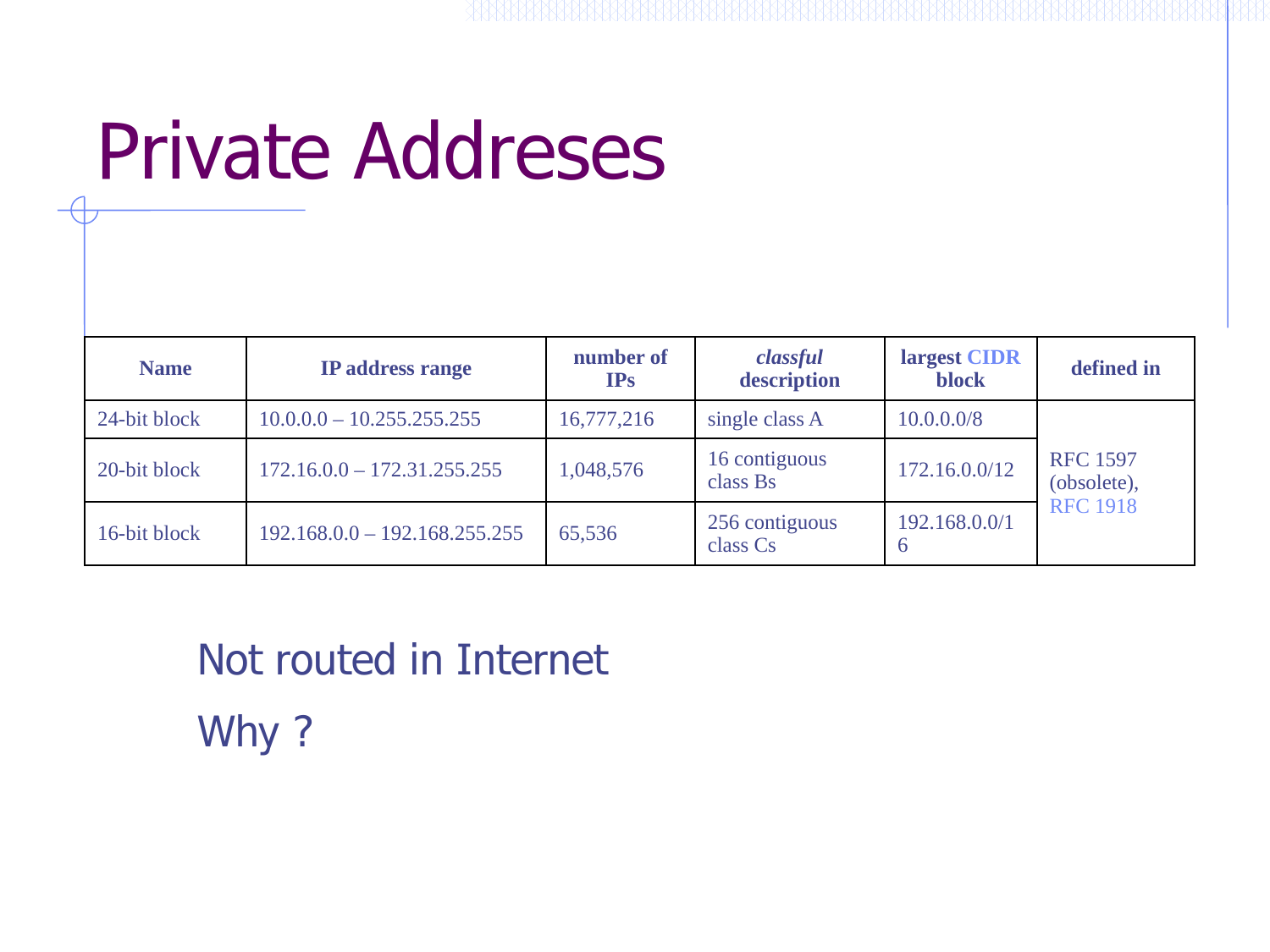

# Private Addreses
| Name | IP address range | number of IPs | classful description | largest CIDR block | defined in |
| --- | --- | --- | --- | --- | --- |
| 24-bit block | 10.0.0.0 – 10.255.255.255 | 16,777,216 | single class A | 10.0.0.0/8 | RFC 1597 (obsolete), RFC 1918 |
| 20-bit block | 172.16.0.0 – 172.31.255.255 | 1,048,576 | 16 contiguous class Bs | 172.16.0.0/12 |  |
| 16-bit block | 192.168.0.0 – 192.168.255.255 | 65,536 | 256 contiguous class Cs | 192.168.0.0/16 |  |
Not routed in Internet
Why ?